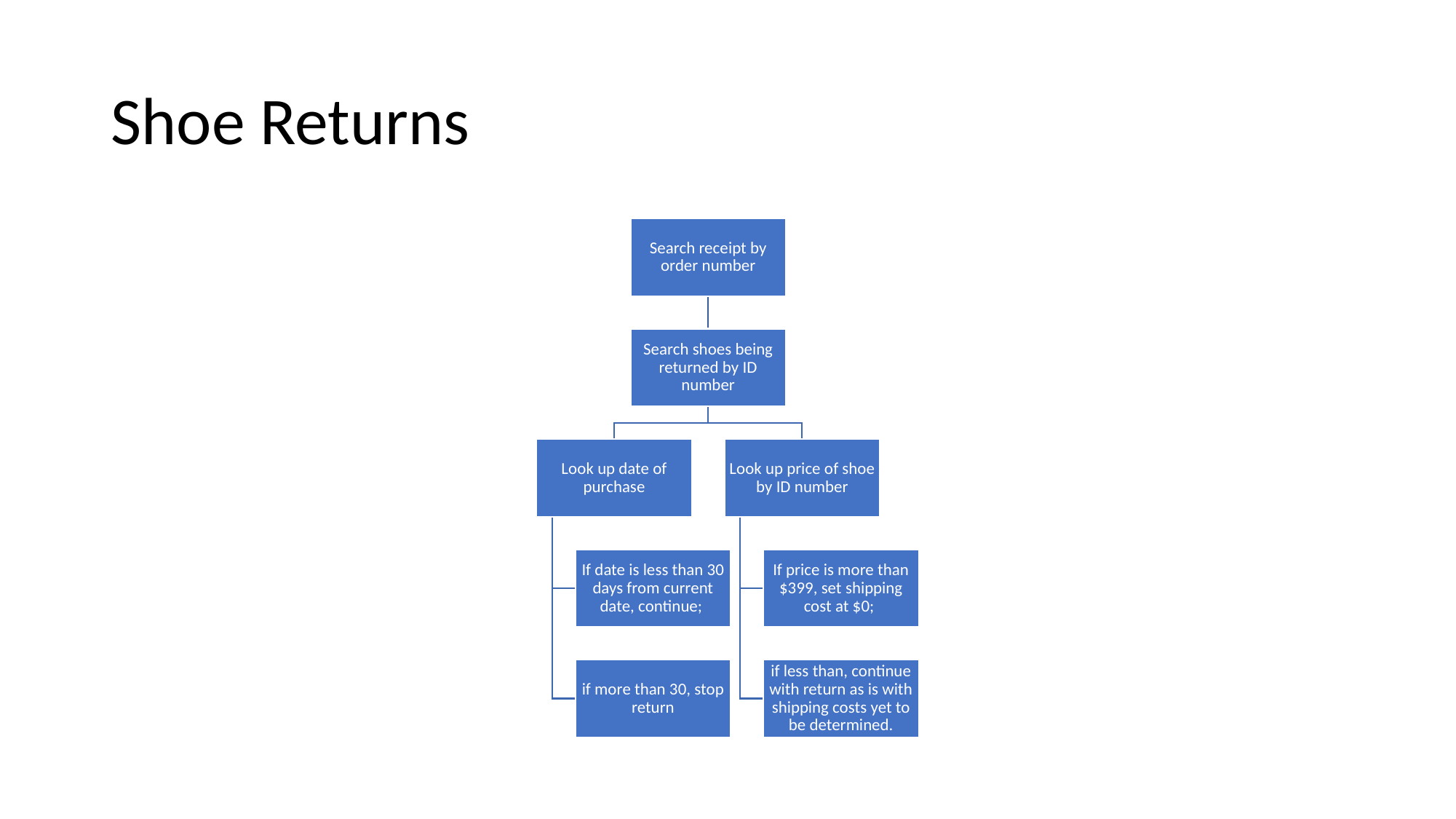

# Shoe Returns
Search receipt by order number
Search shoes being returned by ID number
Look up date of purchase
If date is less than 30 days from current date, continue;
if more than 30, stop return
Look up price of shoe by ID number
If price is more than $399, set shipping cost at $0;
if less than, continue with return as is with shipping costs yet to be determined.